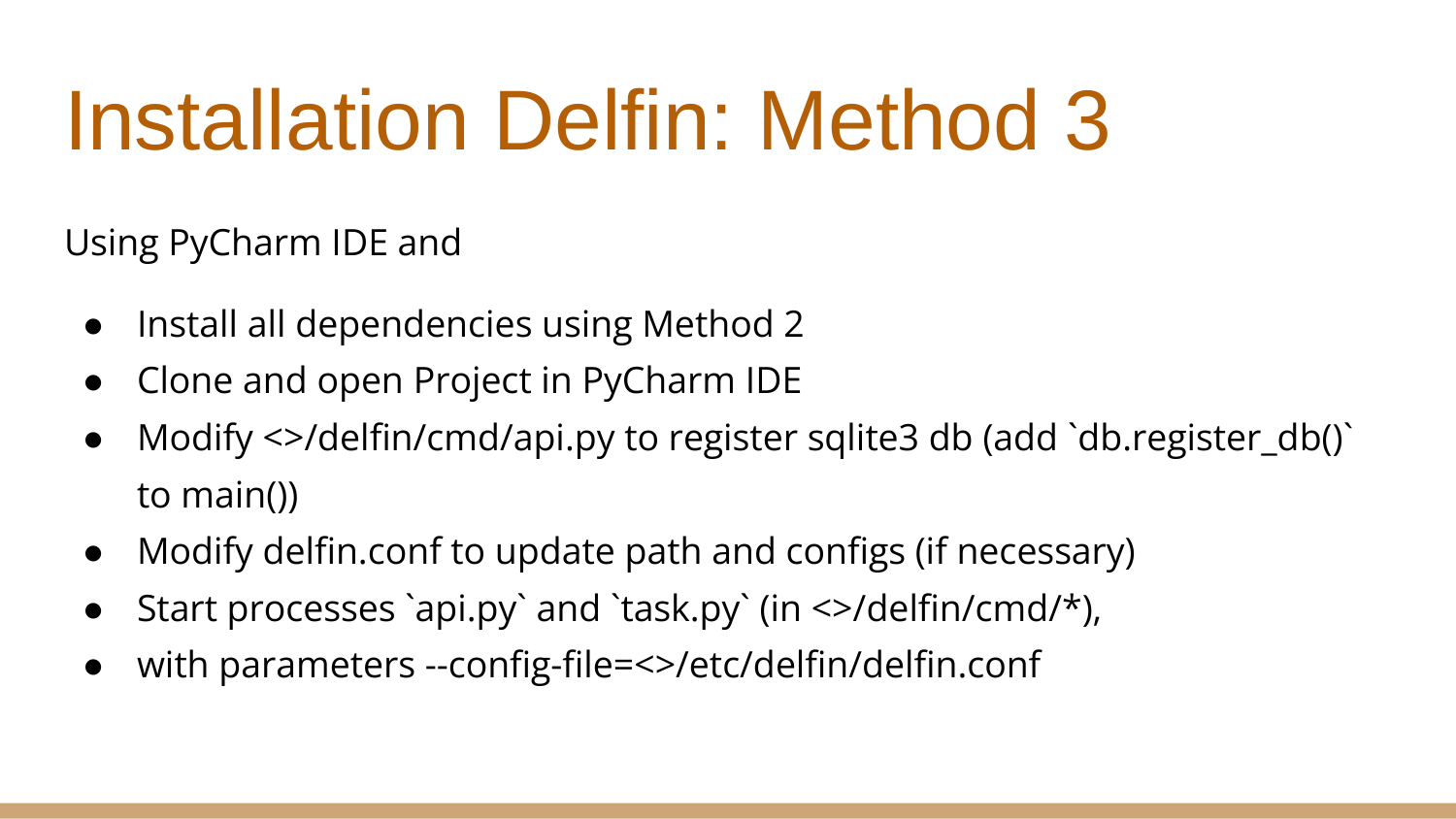

# Installation Delfin: Method 3
Using PyCharm IDE and
Install all dependencies using Method 2
Clone and open Project in PyCharm IDE
Modify <>/delfin/cmd/api.py to register sqlite3 db (add `db.register_db()` to main())
Modify delfin.conf to update path and configs (if necessary)
Start processes `api.py` and `task.py` (in <>/delfin/cmd/*),
with parameters --config-file=<>/etc/delfin/delfin.conf